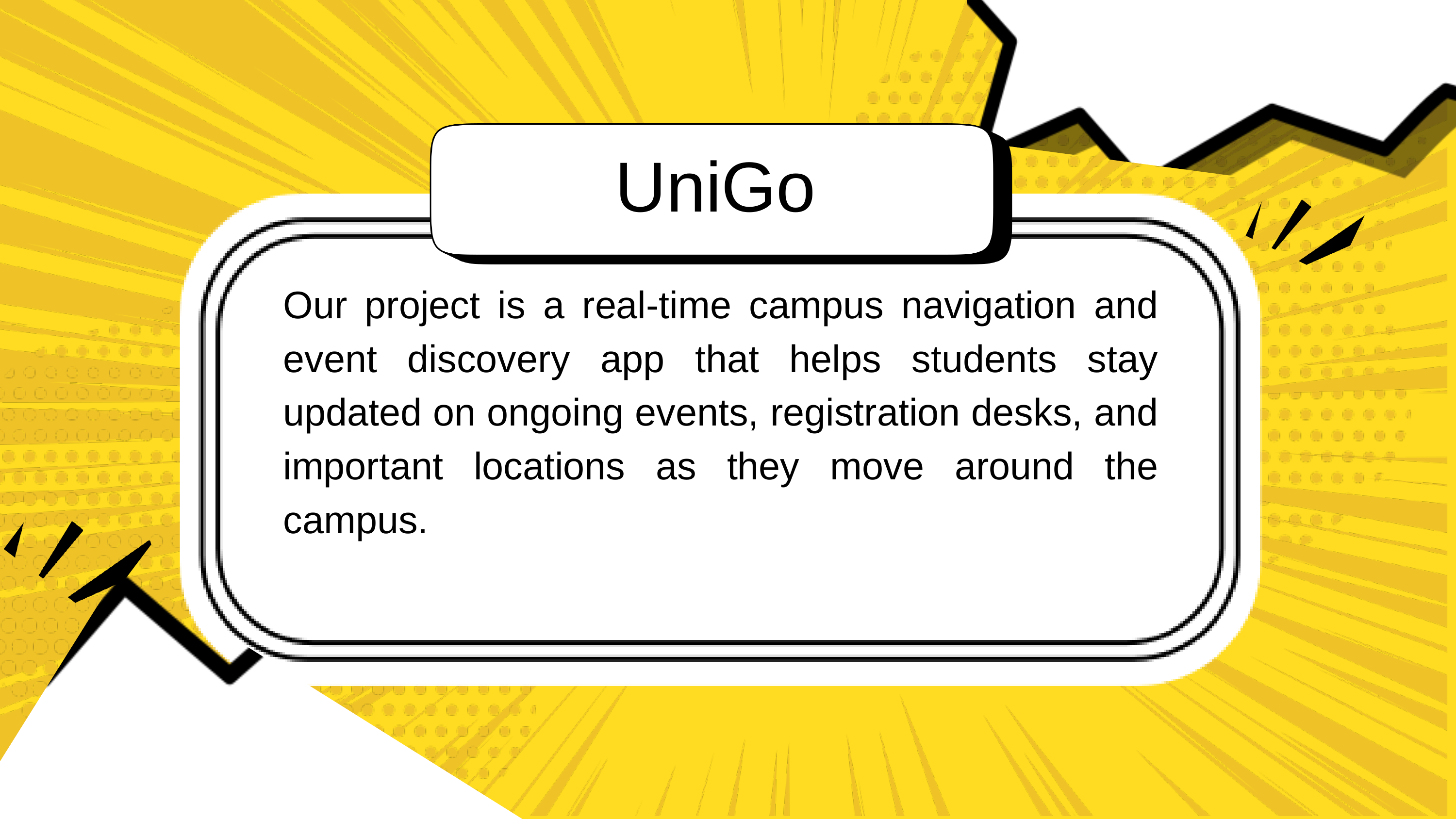

UniGo

Our project is a real-time campus navigation and event discovery app that helps students stay updated on ongoing events, registration desks, and important locations as they move around the campus.